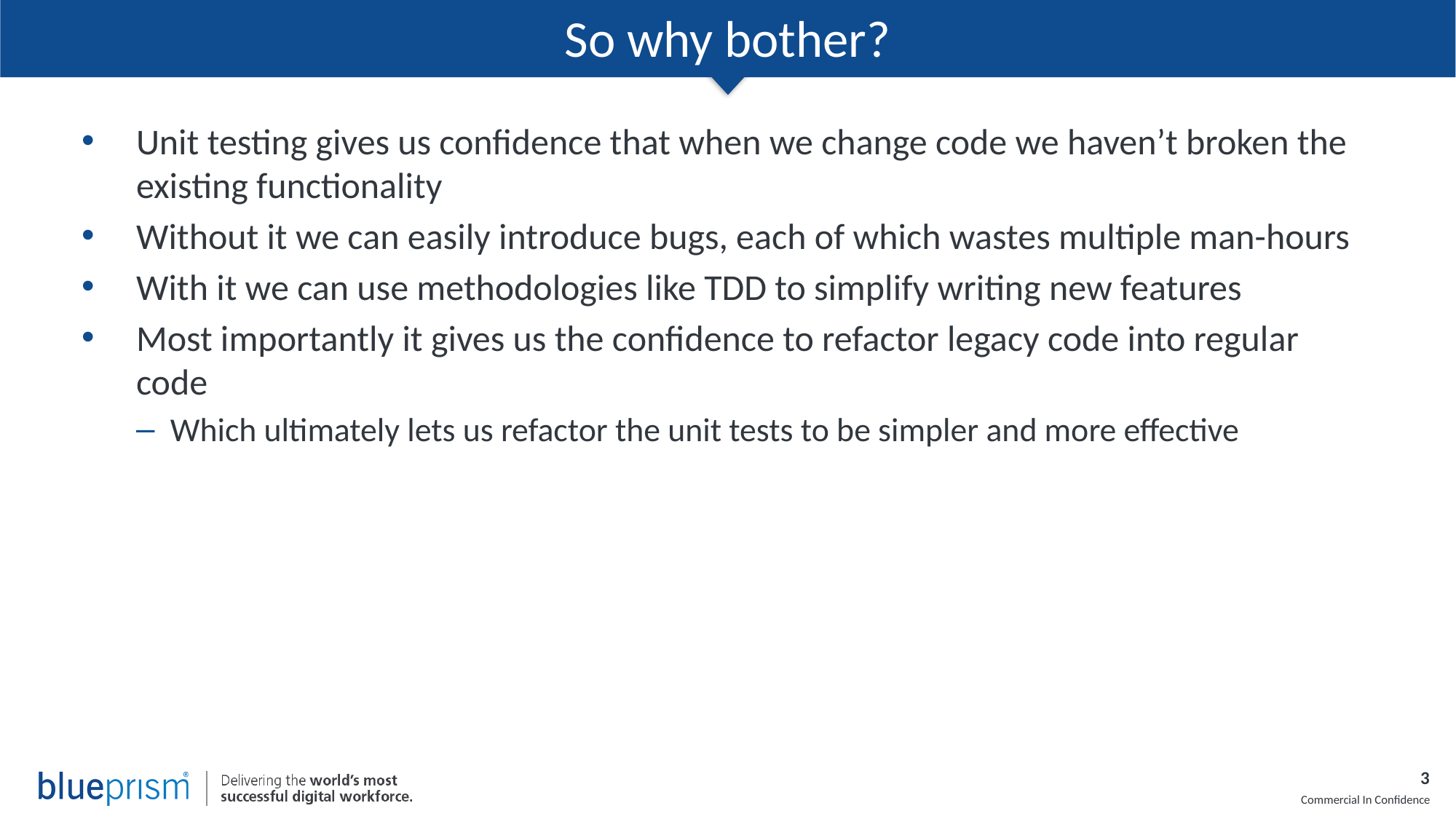

# So why bother?
Unit testing gives us confidence that when we change code we haven’t broken the existing functionality
Without it we can easily introduce bugs, each of which wastes multiple man-hours
With it we can use methodologies like TDD to simplify writing new features
Most importantly it gives us the confidence to refactor legacy code into regular code
Which ultimately lets us refactor the unit tests to be simpler and more effective
3